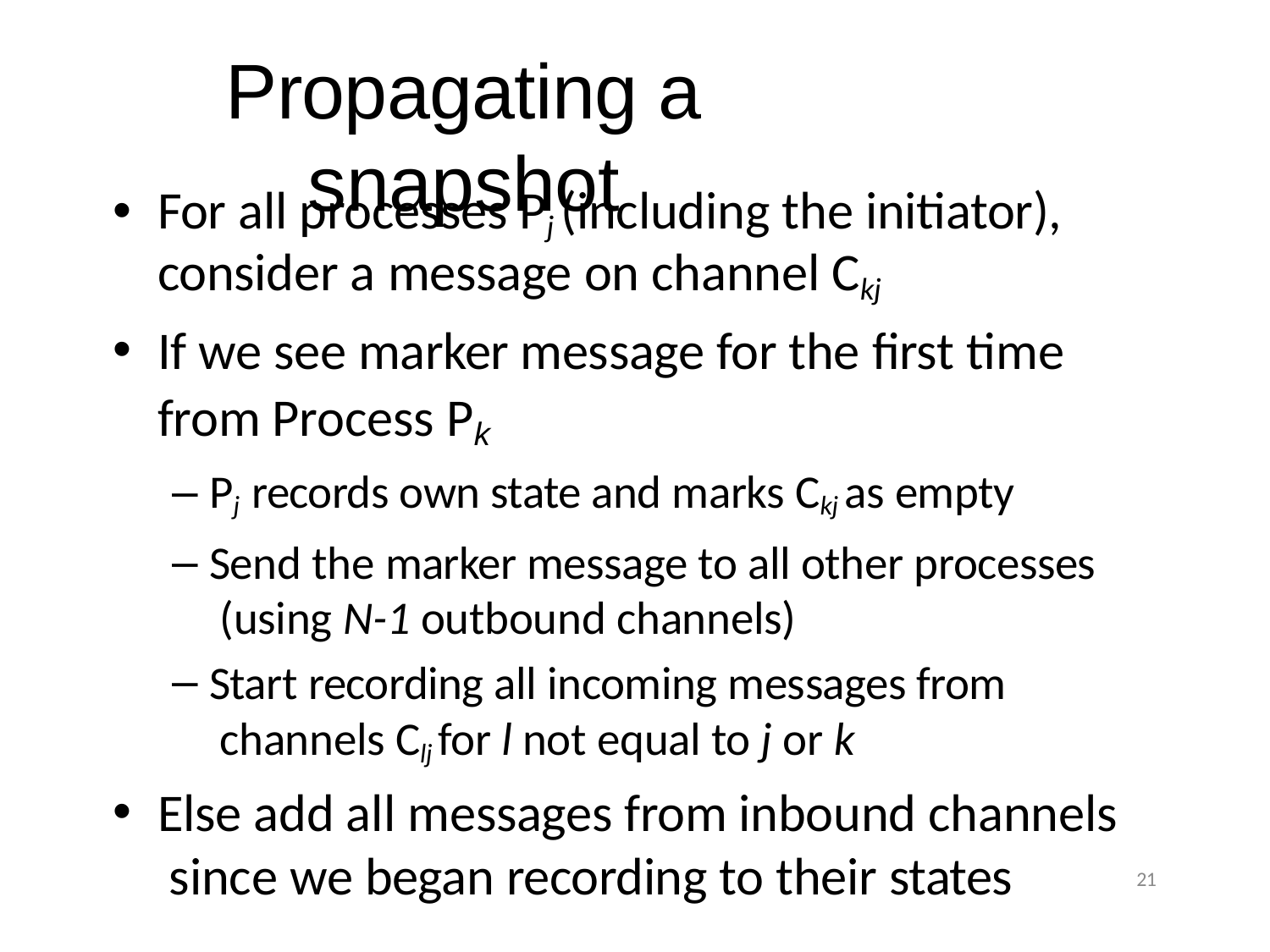

# Propagating a snapshot
For all processes Pj (including the initiator),  consider a message on channel Ckj
If we see marker message for the first time from Process Pk
Pj  records own state and marks Ckj as empty
Send the marker message to all other processes  (using N-1 outbound channels)
Start recording all incoming messages from  channels Clj for l not equal to j or k
Else add all messages from inbound channels  since we began recording to their states
21